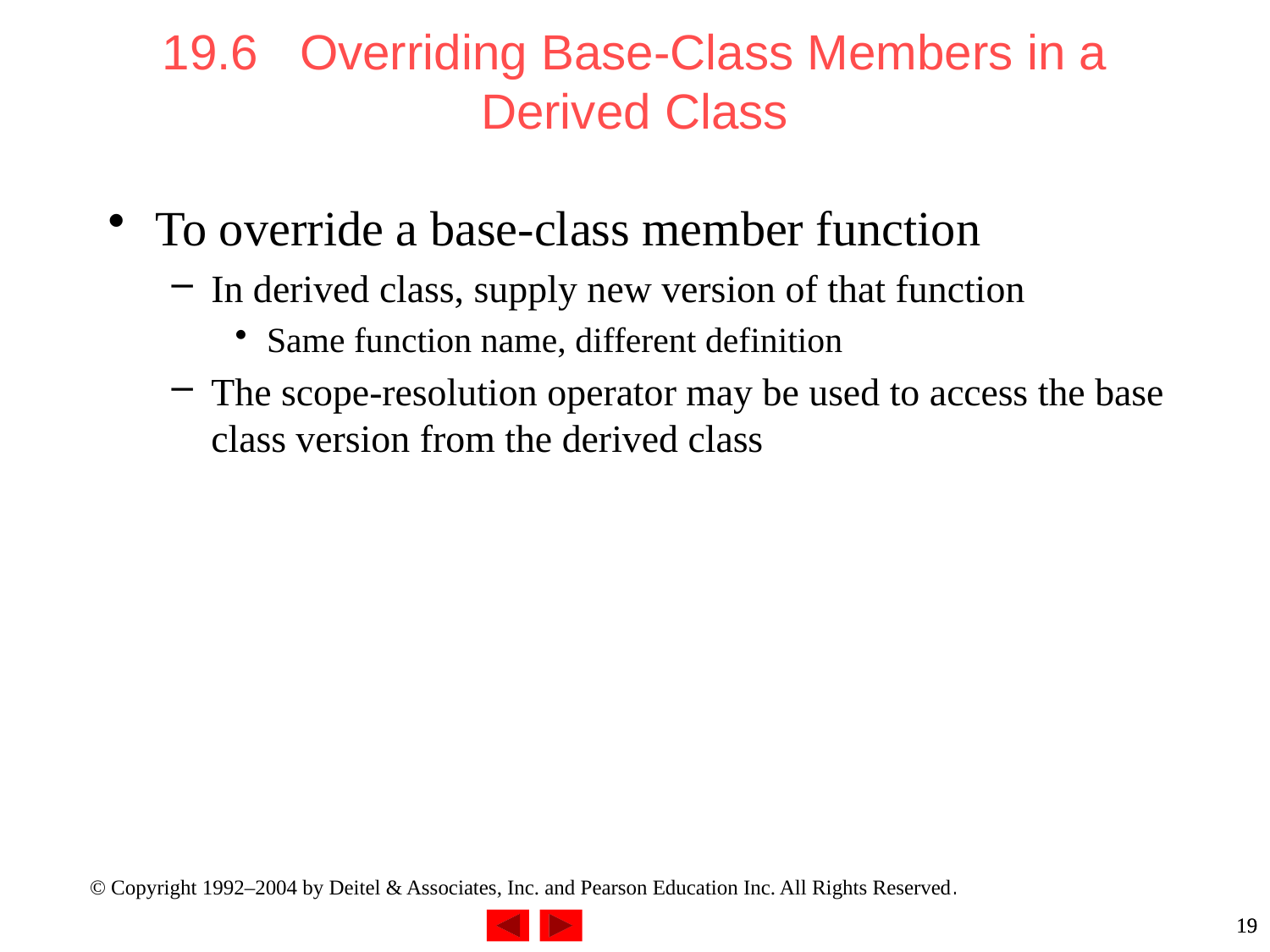

# 19.6   Overriding Base-Class Members in a Derived Class
To override a base-class member function
In derived class, supply new version of that function
Same function name, different definition
The scope-resolution operator may be used to access the base class version from the derived class